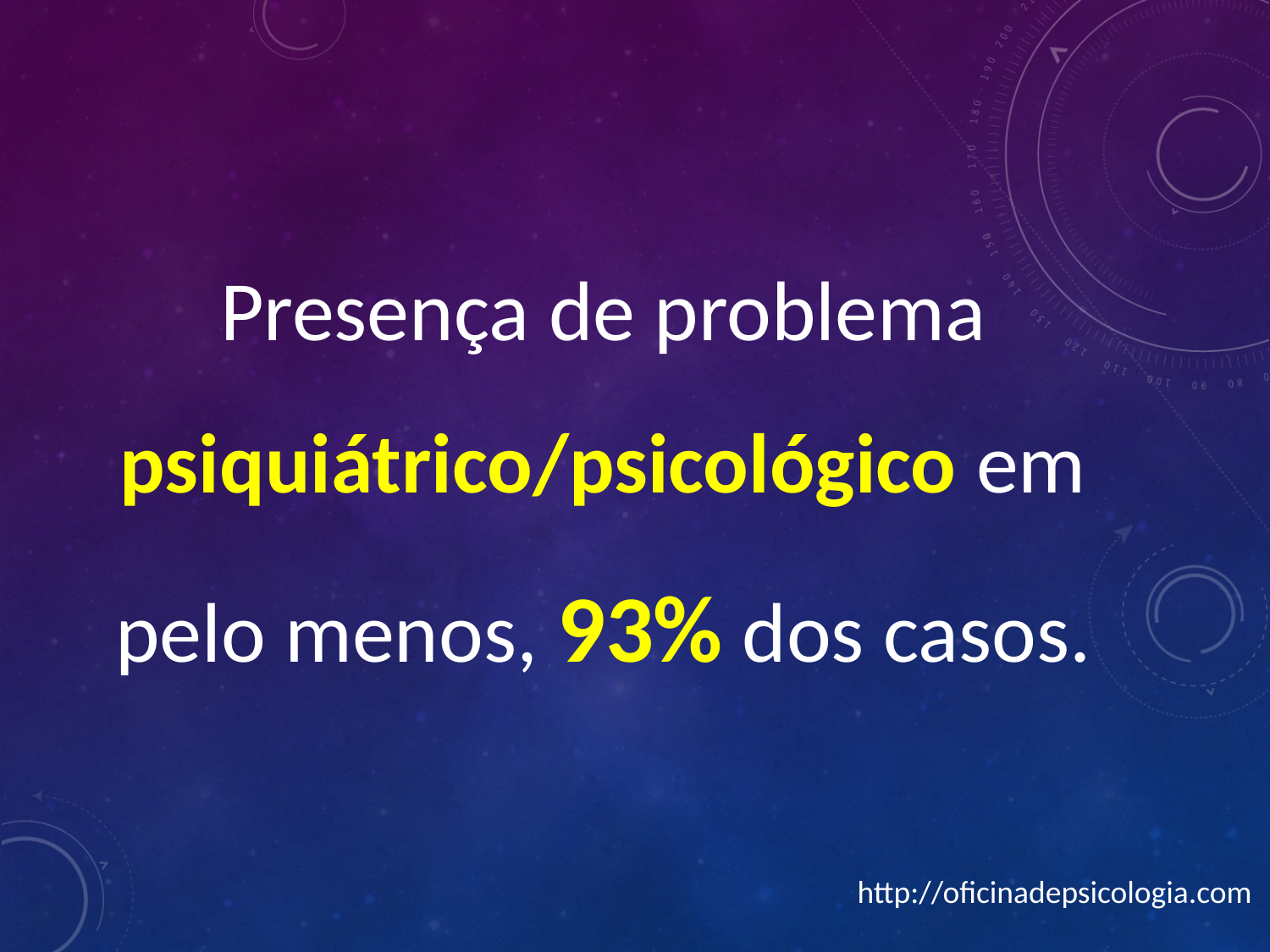

Presença de problema psiquiátrico/psicológico em pelo menos, 93% dos casos.

http://oficinadepsicologia.com